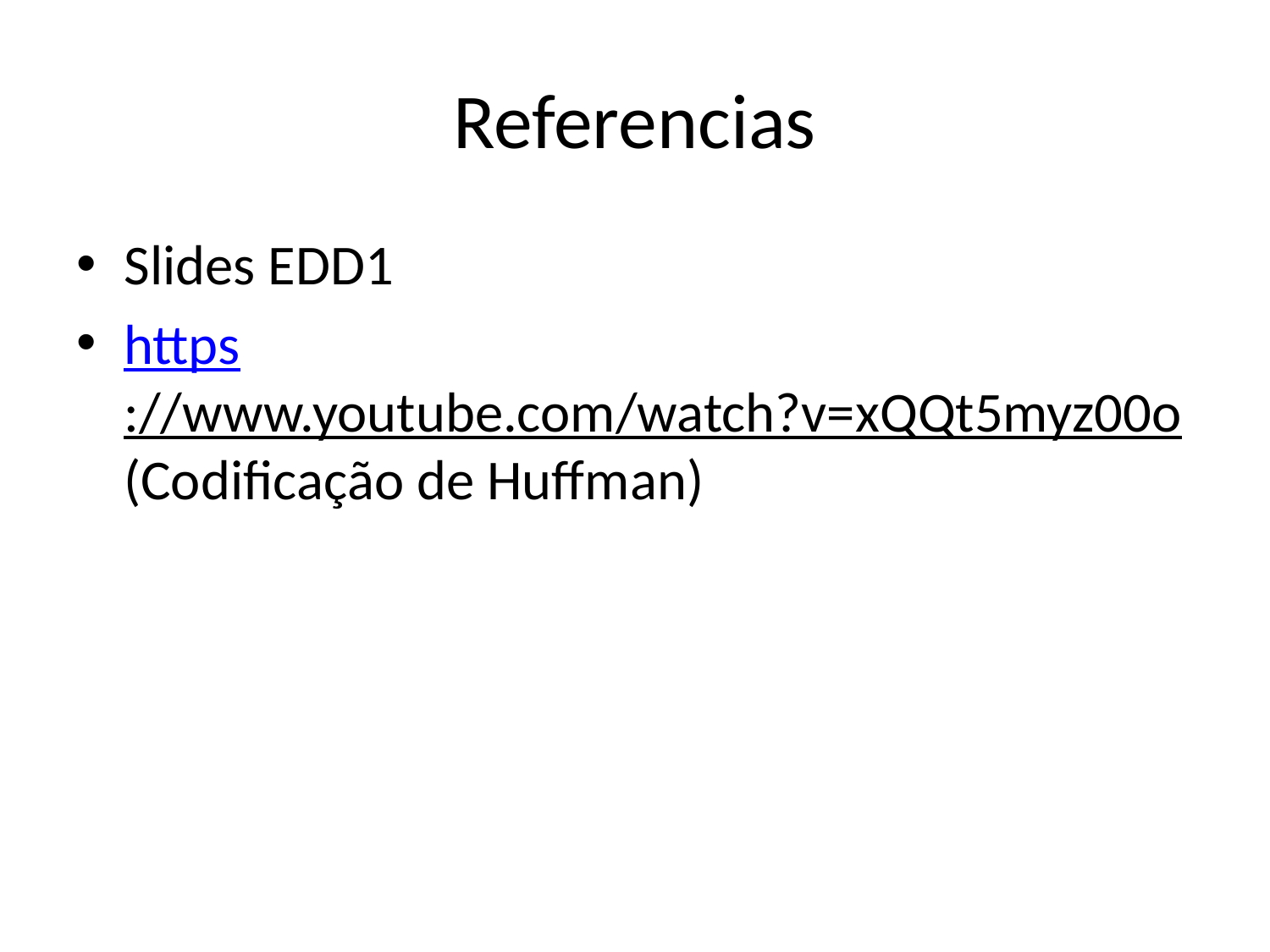

# Referencias
Slides EDD1
https://www.youtube.com/watch?v=xQQt5myz00o (Codificação de Huffman)